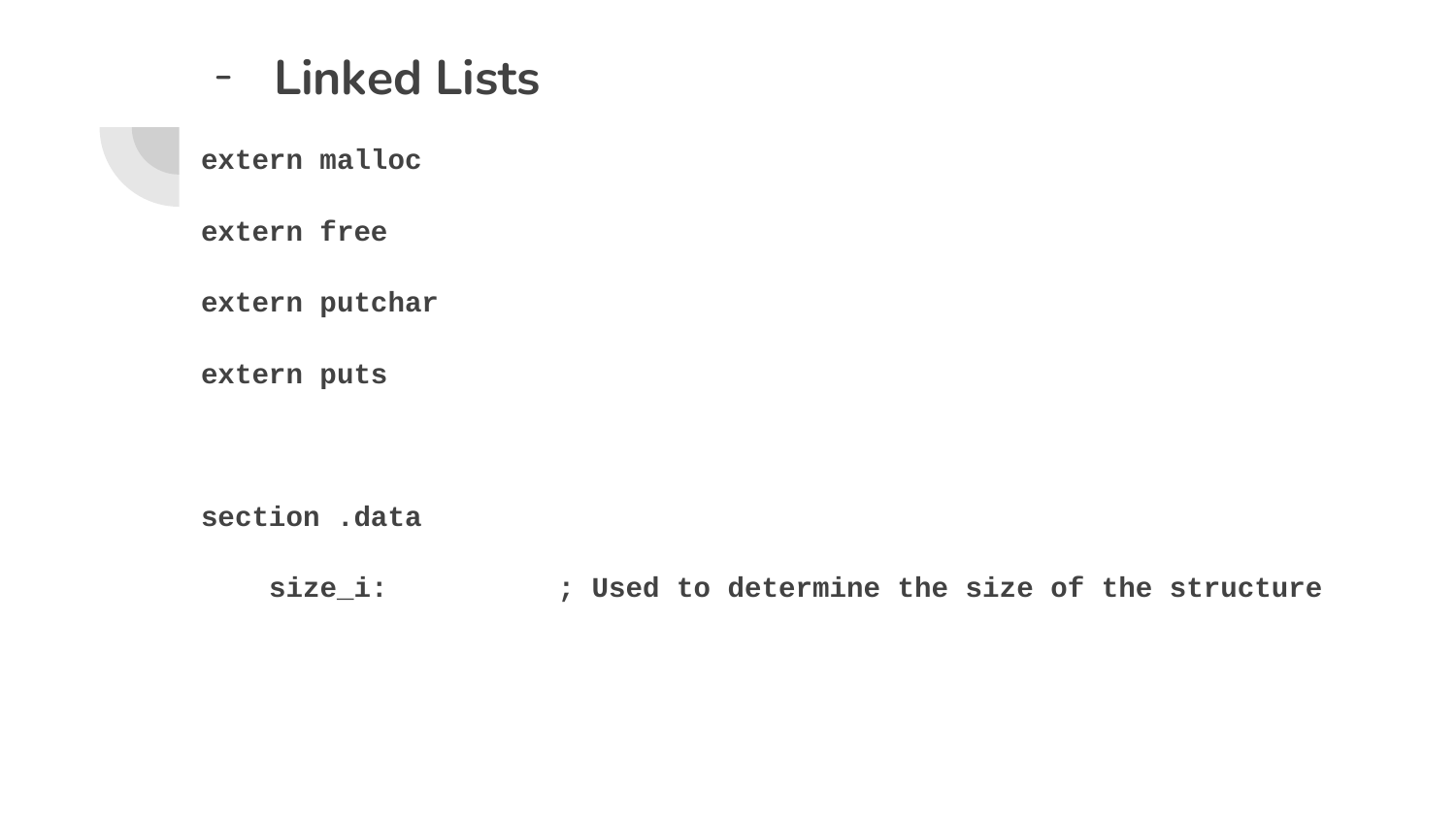

Linked Lists
extern malloc
extern free
extern putchar
extern puts

section .data
    size_i:          ; Used to determine the size of the structure